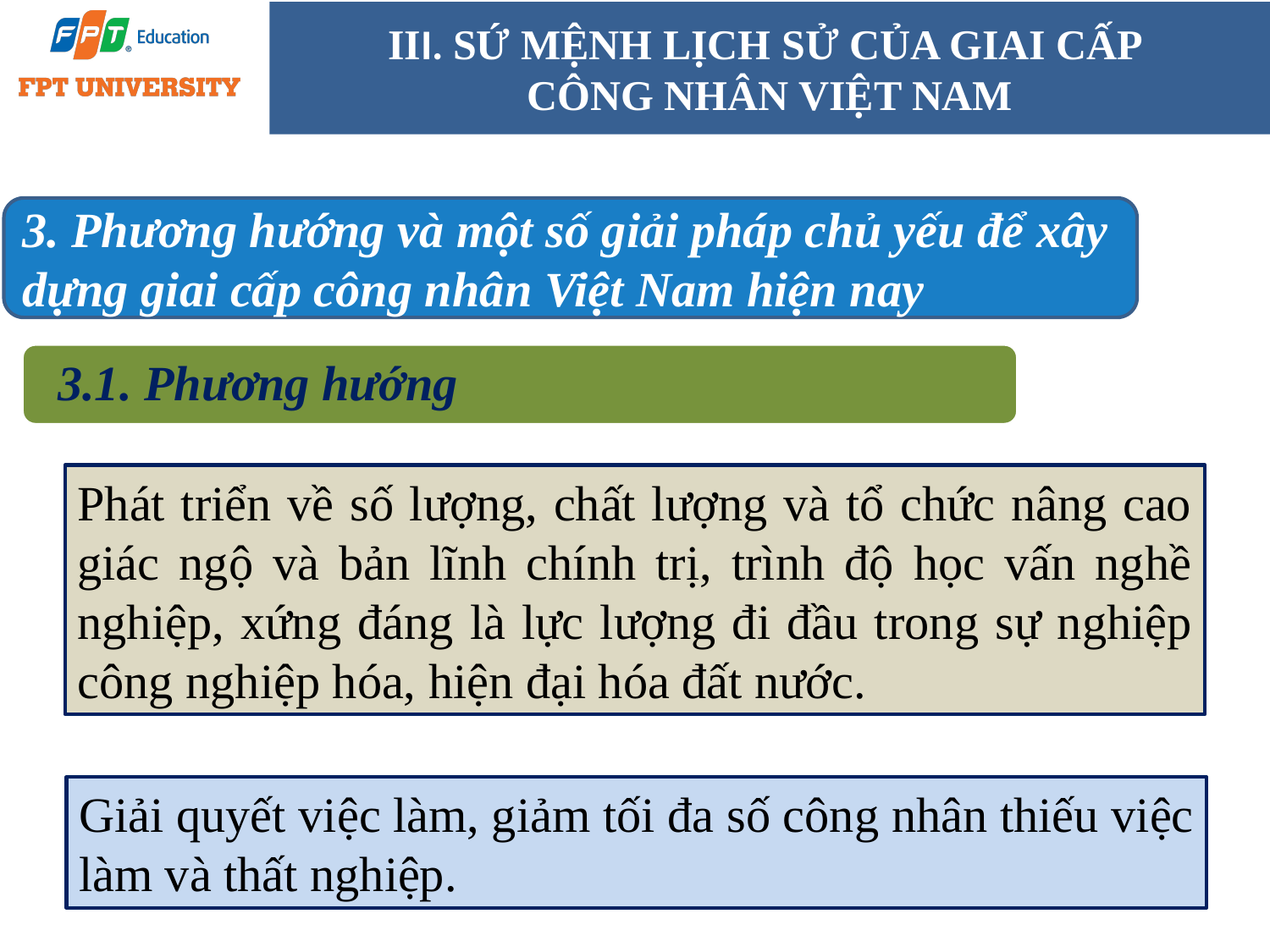

# III. SỨ MỆNH LỊCH SỬ CỦA GIAI CẤP CÔNG NHÂN VIỆT NAM
3. Phương hướng và một số giải pháp chủ yếu để xây dựng giai cấp công nhân Việt Nam hiện nay

3.1. Phương hướng
Phát triển về số lượng, chất lượng và tổ chức nâng cao giác ngộ và bản lĩnh chính trị, trình độ học vấn nghề nghiệp, xứng đáng là lực lượng đi đầu trong sự nghiệp công nghiệp hóa, hiện đại hóa đất nước.
Giải quyết việc làm, giảm tối đa số công nhân thiếu việc làm và thất nghiệp.